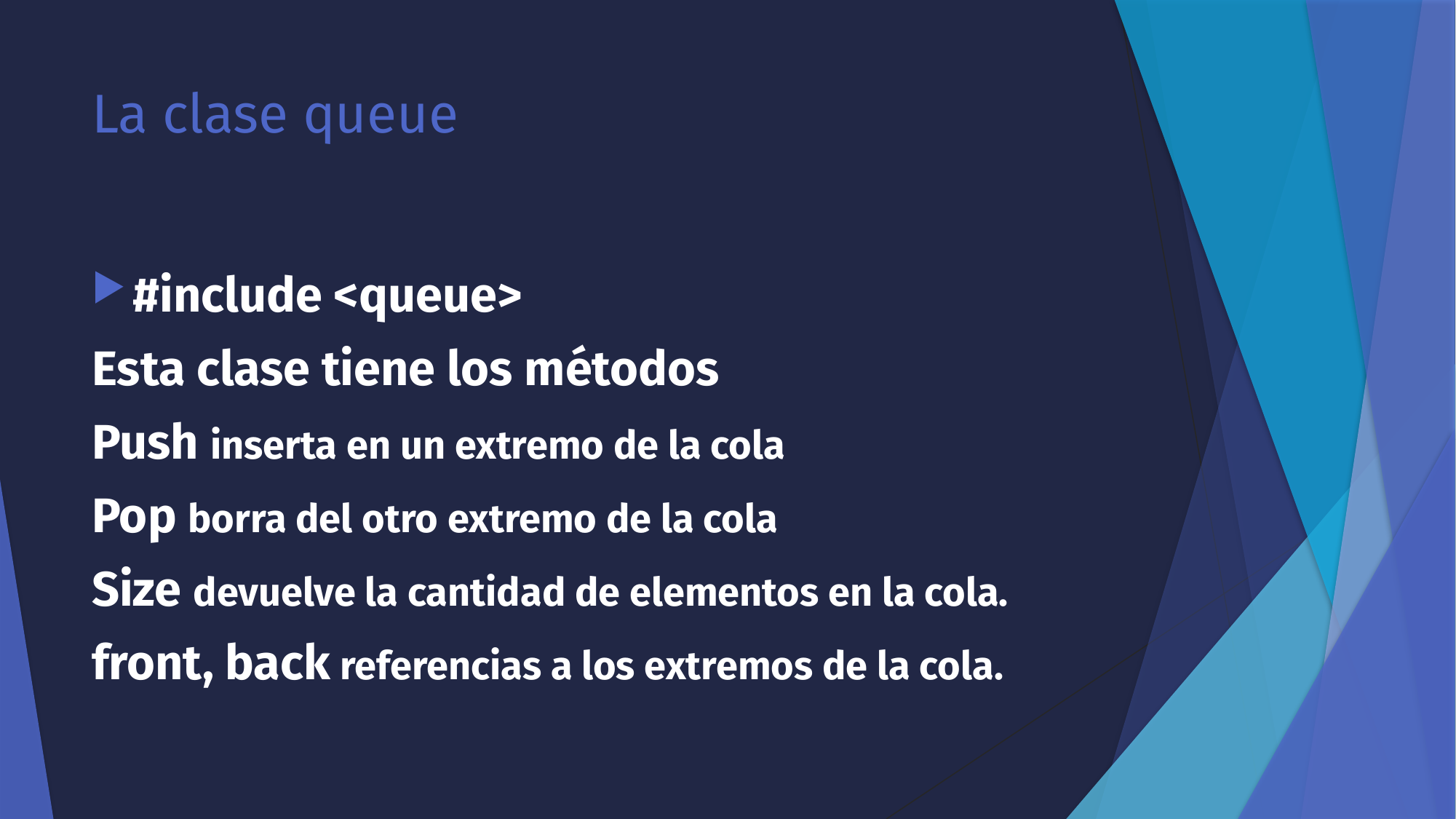

# La clase queue
#include <queue>
Esta clase tiene los métodos
Push inserta en un extremo de la cola
Pop borra del otro extremo de la cola
Size devuelve la cantidad de elementos en la cola.
front, back referencias a los extremos de la cola.